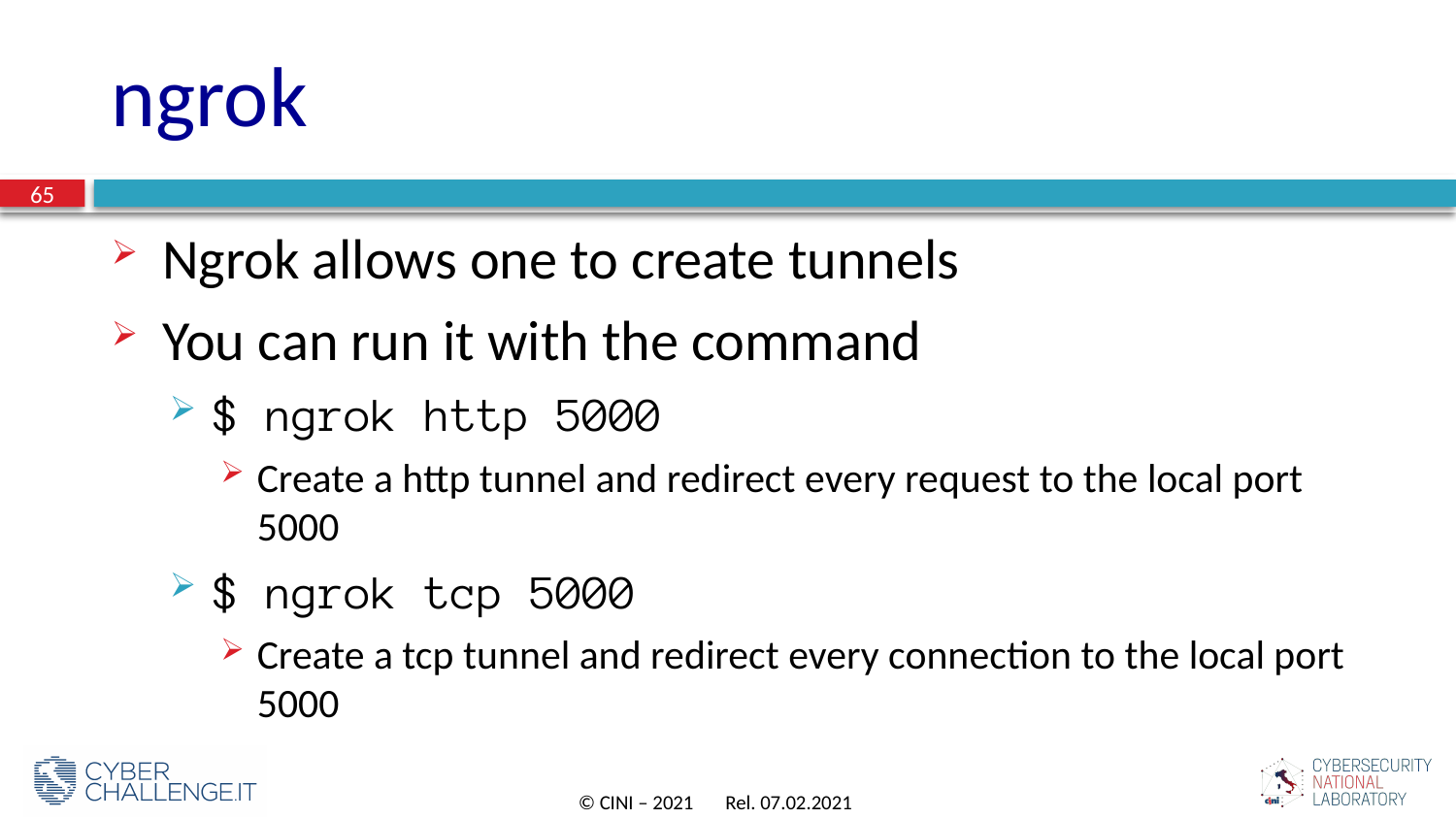

# ngrok
65
Ngrok allows one to create tunnels
You can run it with the command
$ ngrok http 5000
Create a http tunnel and redirect every request to the local port 5000
$ ngrok tcp 5000
Create a tcp tunnel and redirect every connection to the local port 5000